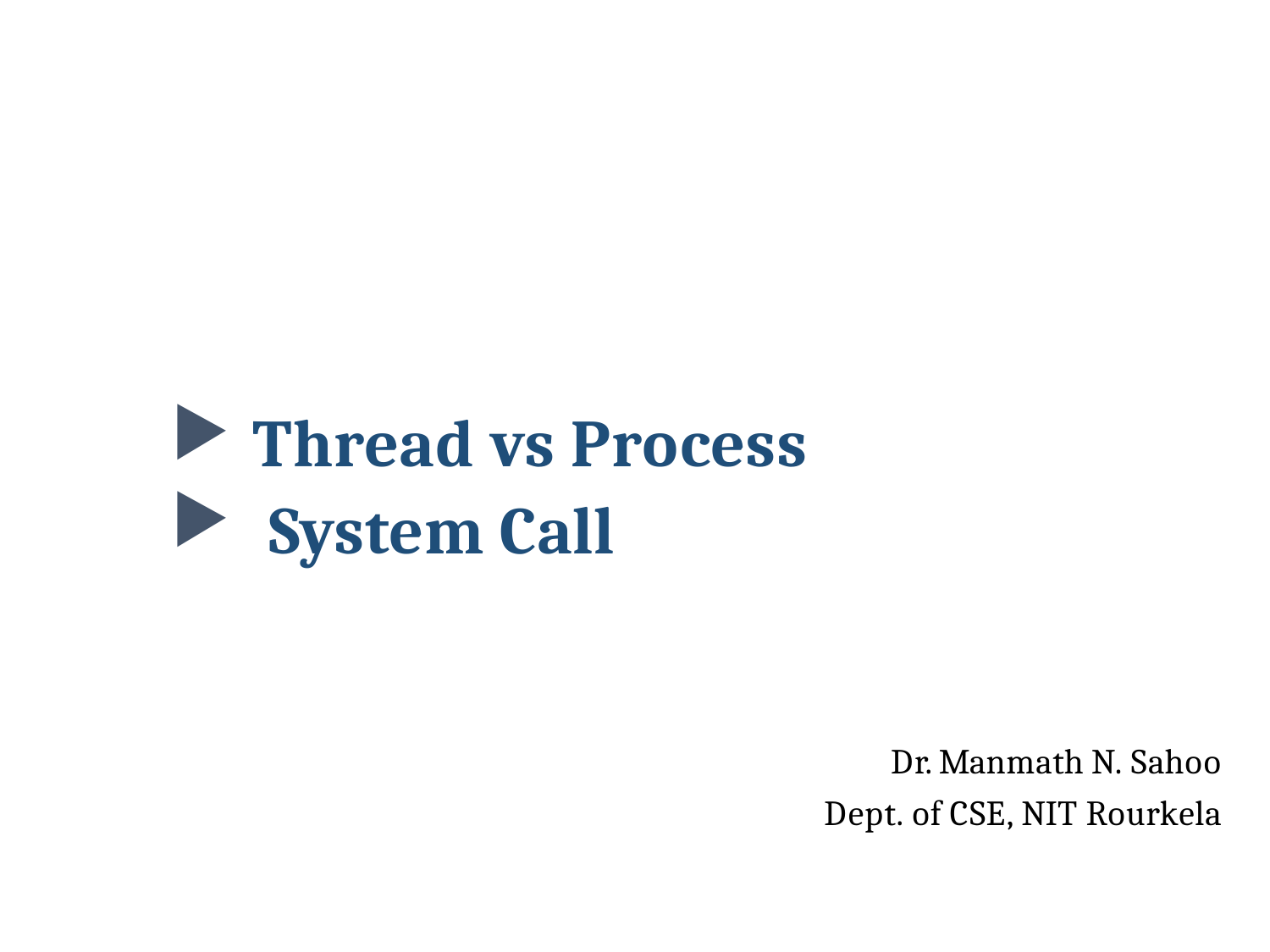

# Thread vs Process
System Call
Dr. Manmath N. Sahoo
Dept. of CSE, NIT Rourkela